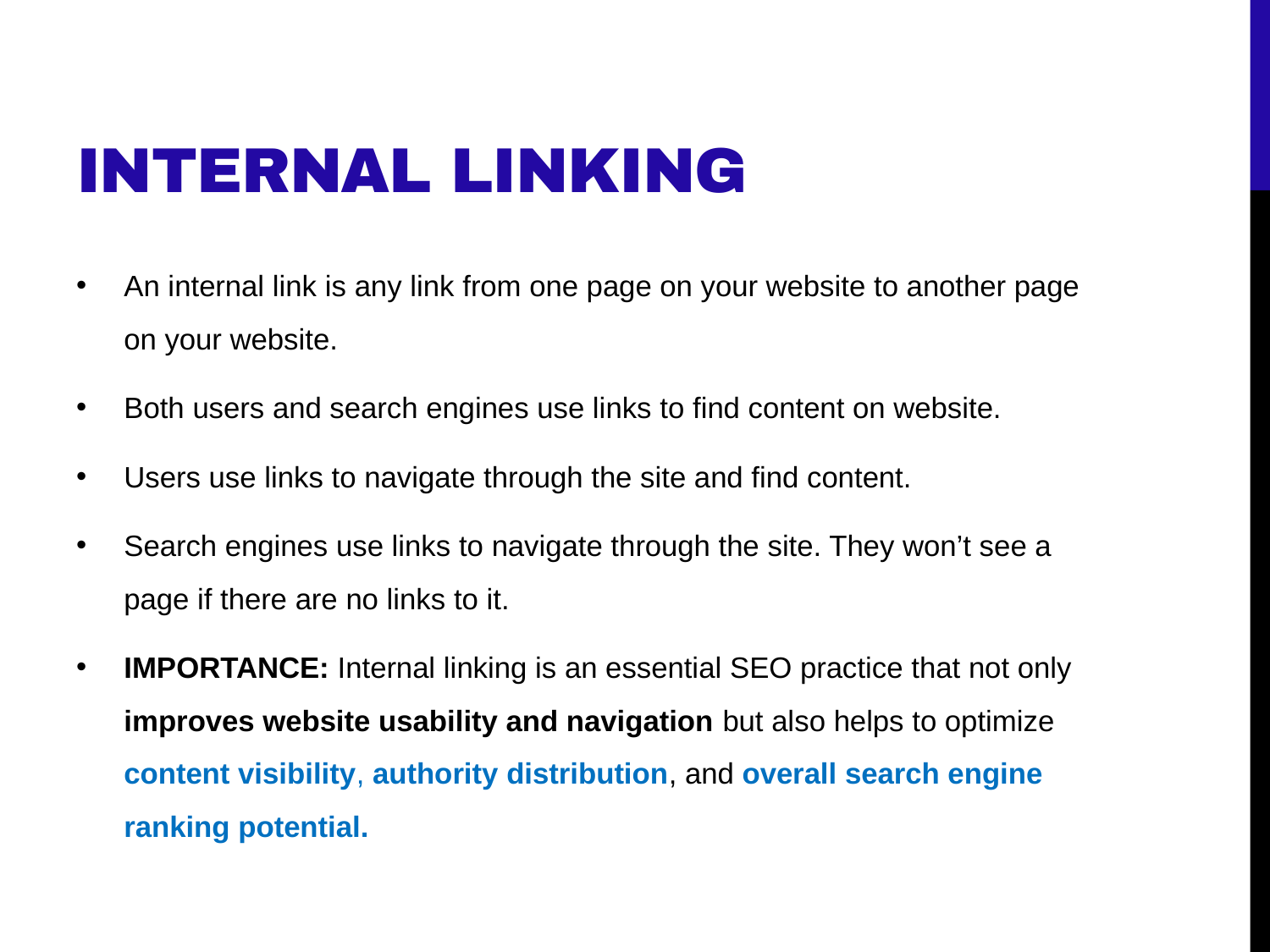

# Internal Linking
An internal link is any link from one page on your website to another page on your website.
Both users and search engines use links to find content on website.
Users use links to navigate through the site and find content.
Search engines use links to navigate through the site. They won’t see a page if there are no links to it.
IMPORTANCE: Internal linking is an essential SEO practice that not only improves website usability and navigation but also helps to optimize content visibility, authority distribution, and overall search engine ranking potential.